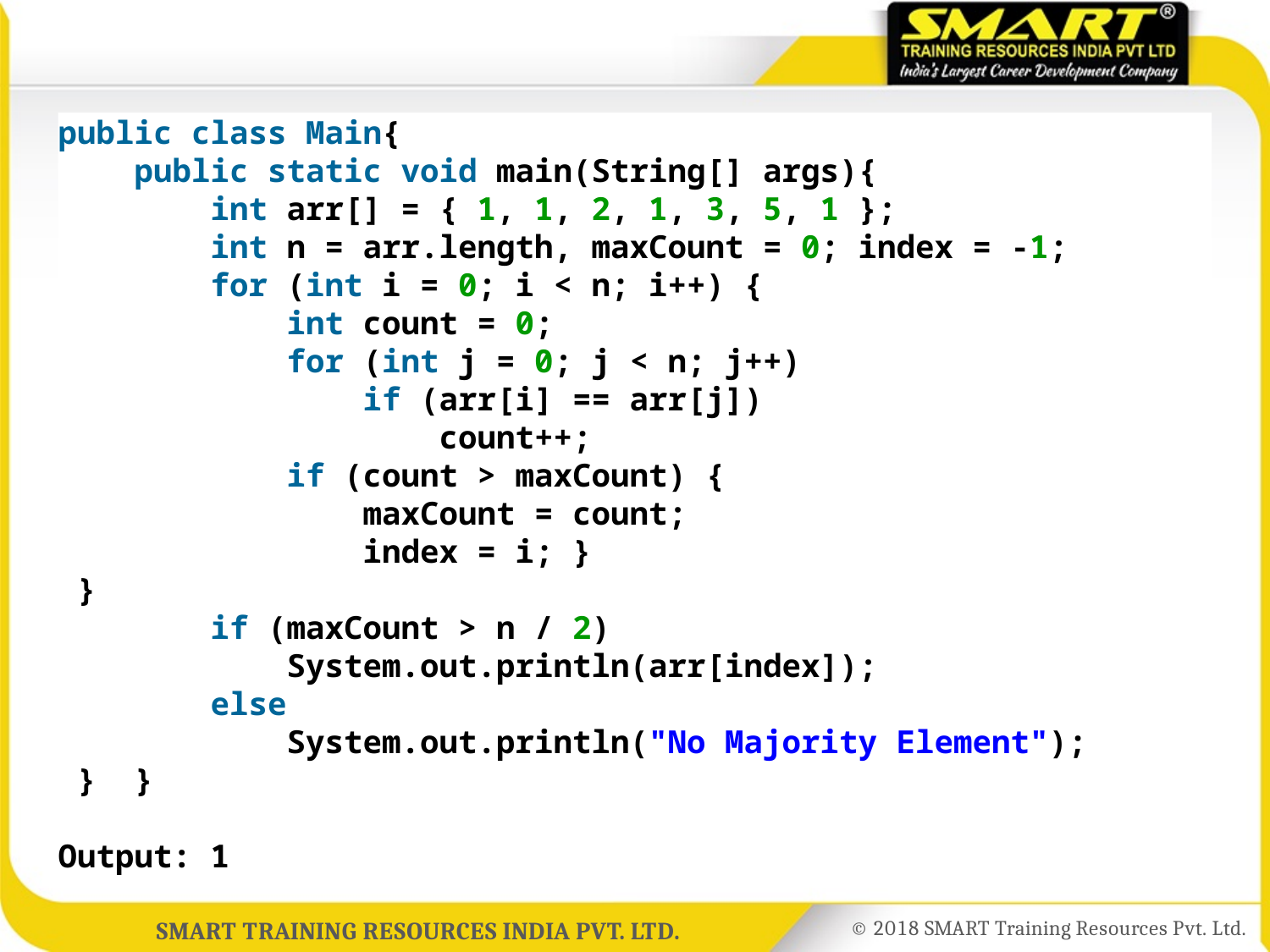

public class Main{
    public static void main(String[] args){
        int arr[] = { 1, 1, 2, 1, 3, 5, 1 };
        int n = arr.length, maxCount = 0; index = -1;
        for (int i = 0; i < n; i++) {
            int count = 0;
            for (int j = 0; j < n; j++)
                if (arr[i] == arr[j])
                    count++;
            if (count > maxCount) {
                maxCount = count;
                index = i; }
 }
        if (maxCount > n / 2)
            System.out.println(arr[index]);
        else
            System.out.println("No Majority Element");
 }  }

Output: 1